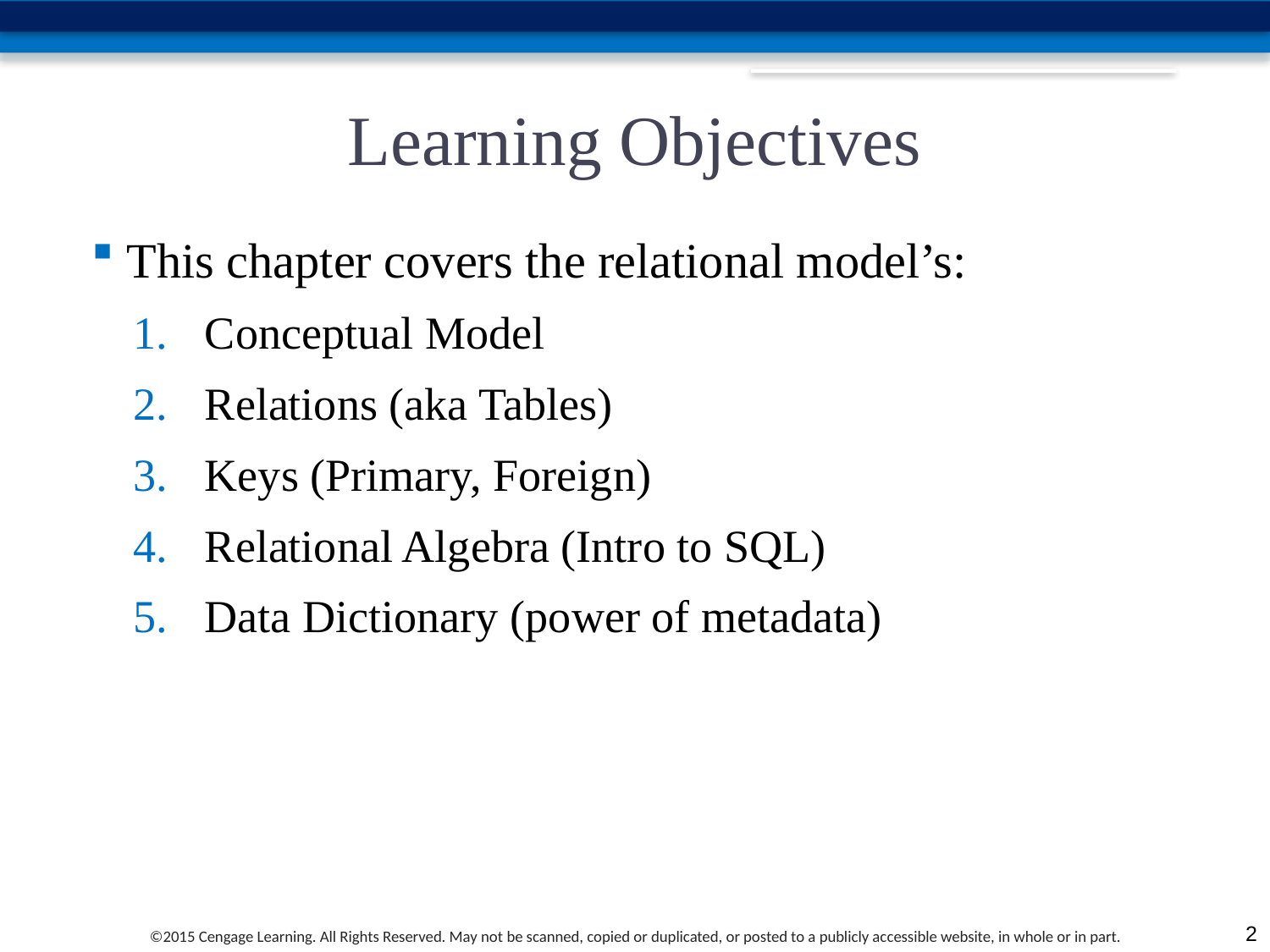

# Learning Objectives
This chapter covers the relational model’s:
Conceptual Model
Relations (aka Tables)
Keys (Primary, Foreign)
Relational Algebra (Intro to SQL)
Data Dictionary (power of metadata)

2